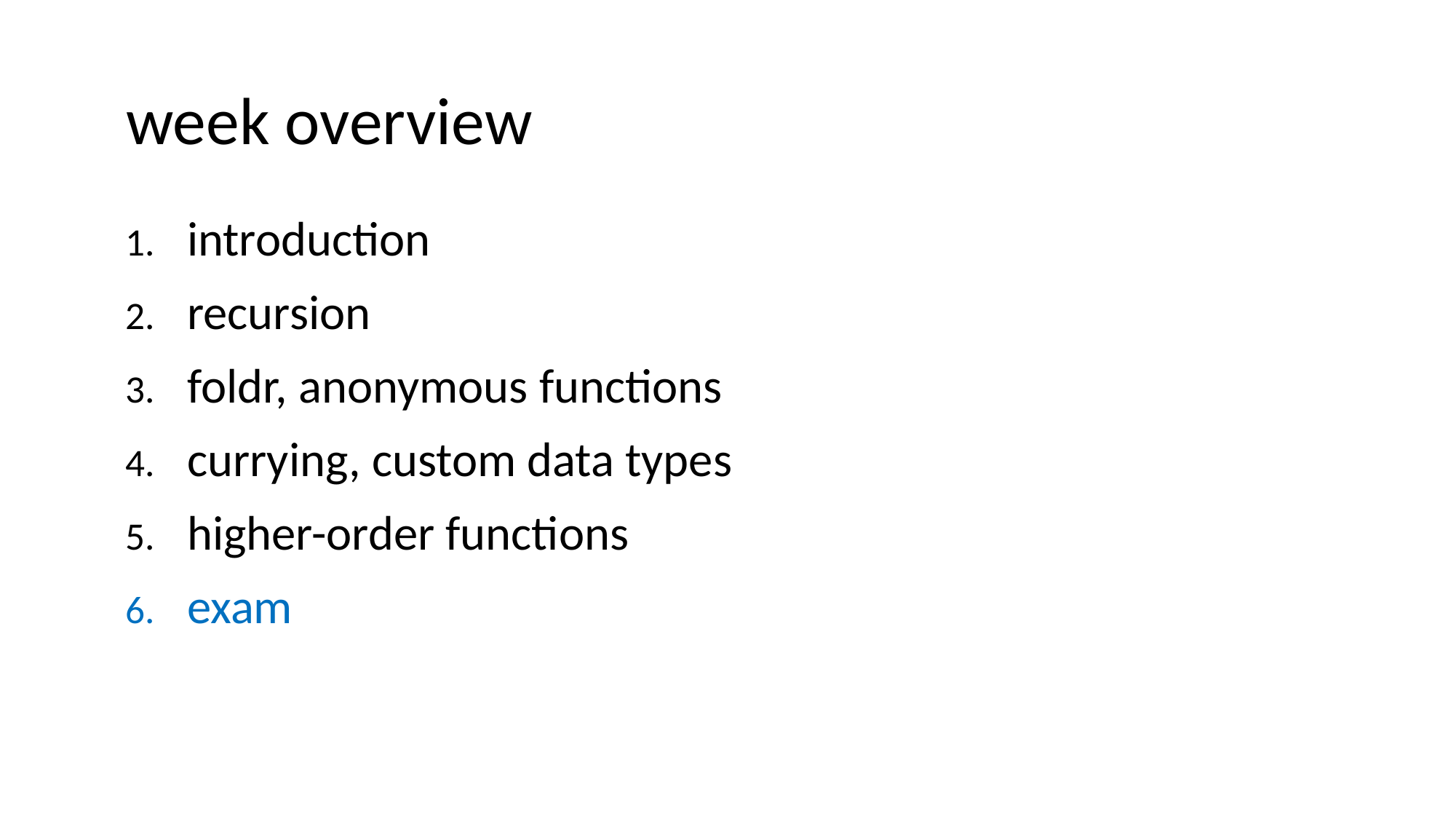

# week overview
introduction
recursion
foldr, anonymous functions
currying, custom data types
higher-order functions
exam